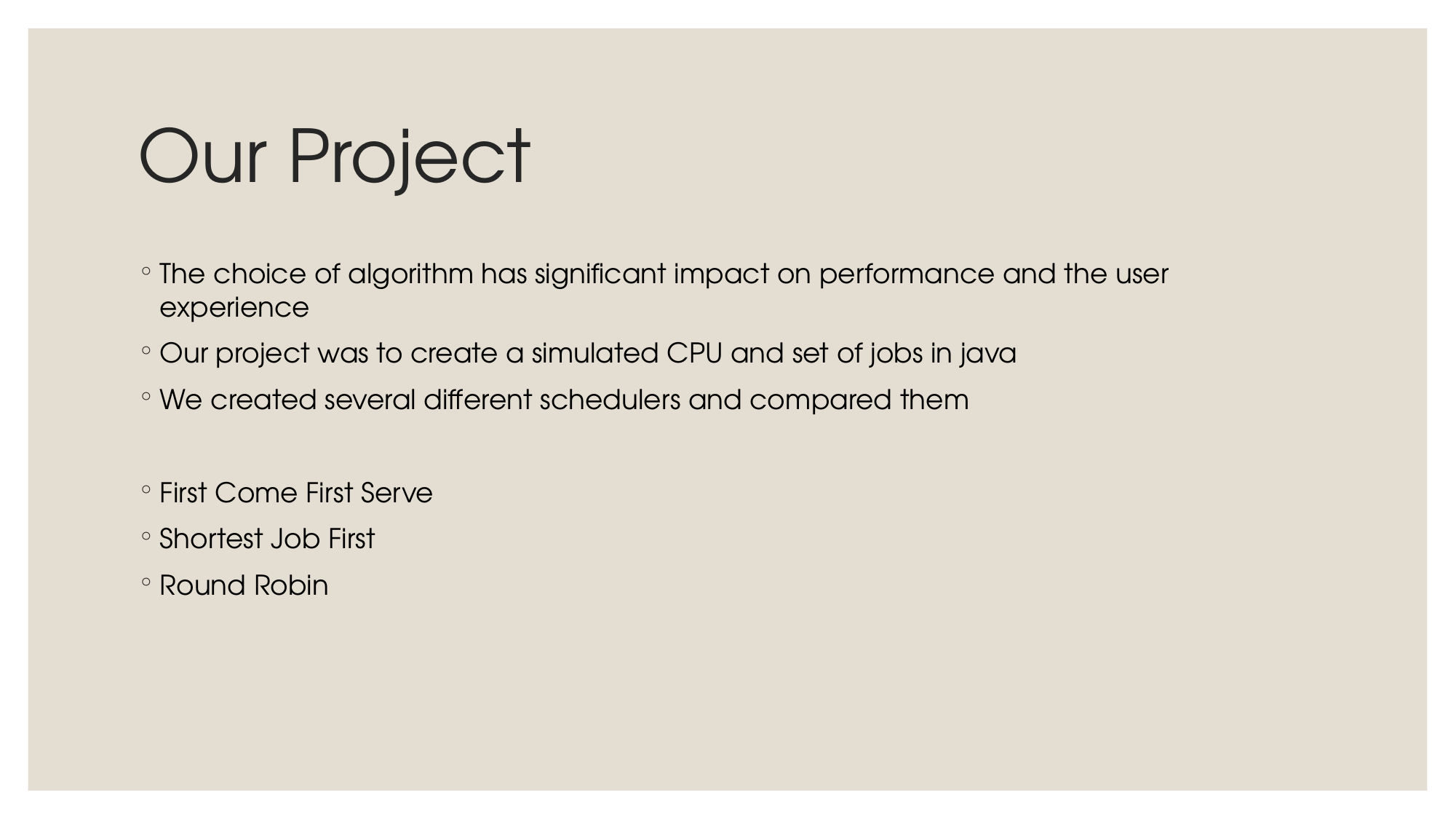

# Our Project
The choice of algorithm has significant impact on performance and the user experience
Our project was to create a simulated CPU and set of jobs in java
We created several different schedulers and compared them

First Come First Serve
Shortest Job First
Round Robin